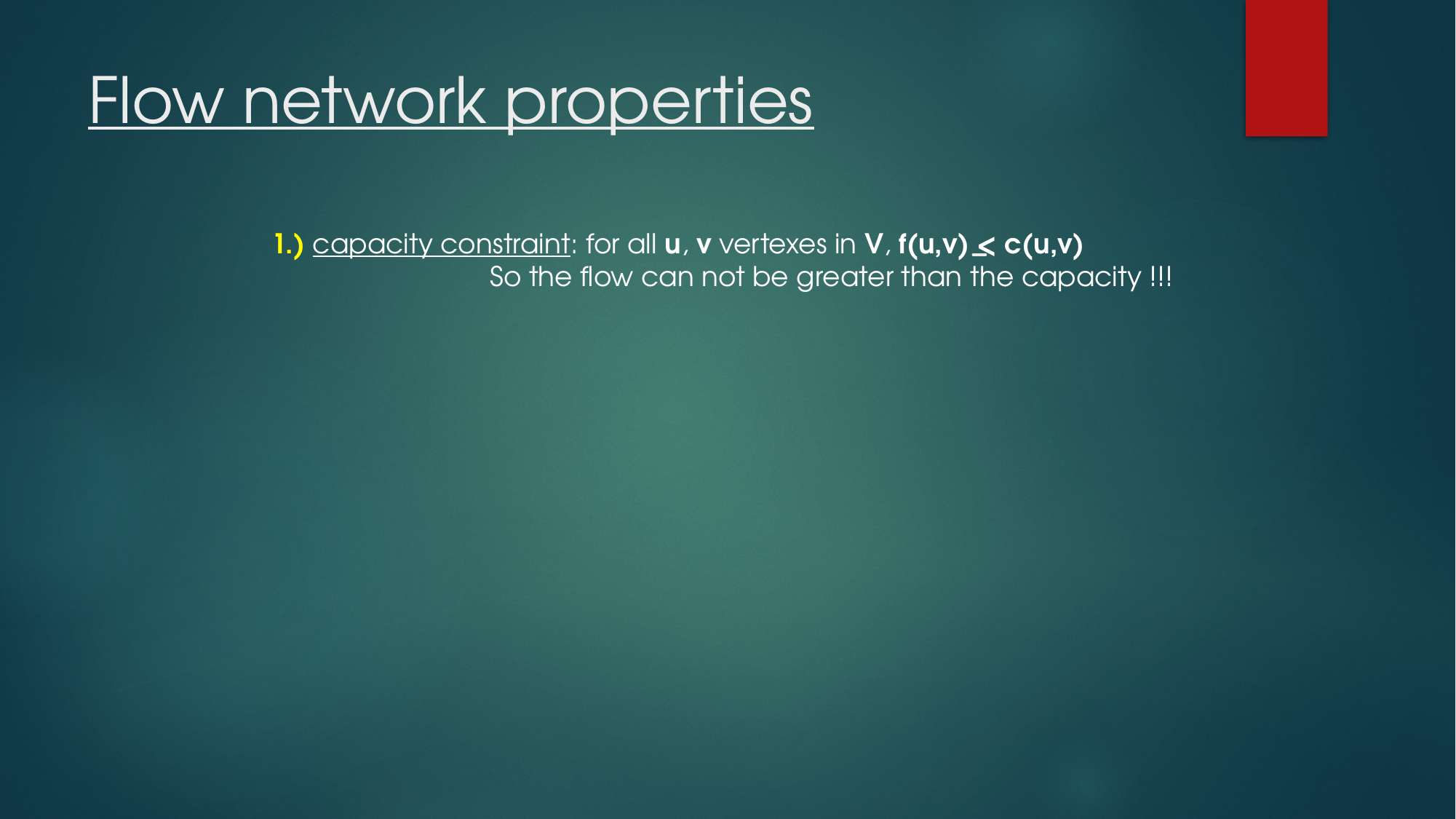

# Flow network properties
1.) capacity constraint: for all u, v vertexes in V, f(u,v) < c(u,v)
		So the flow can not be greater than the capacity !!!